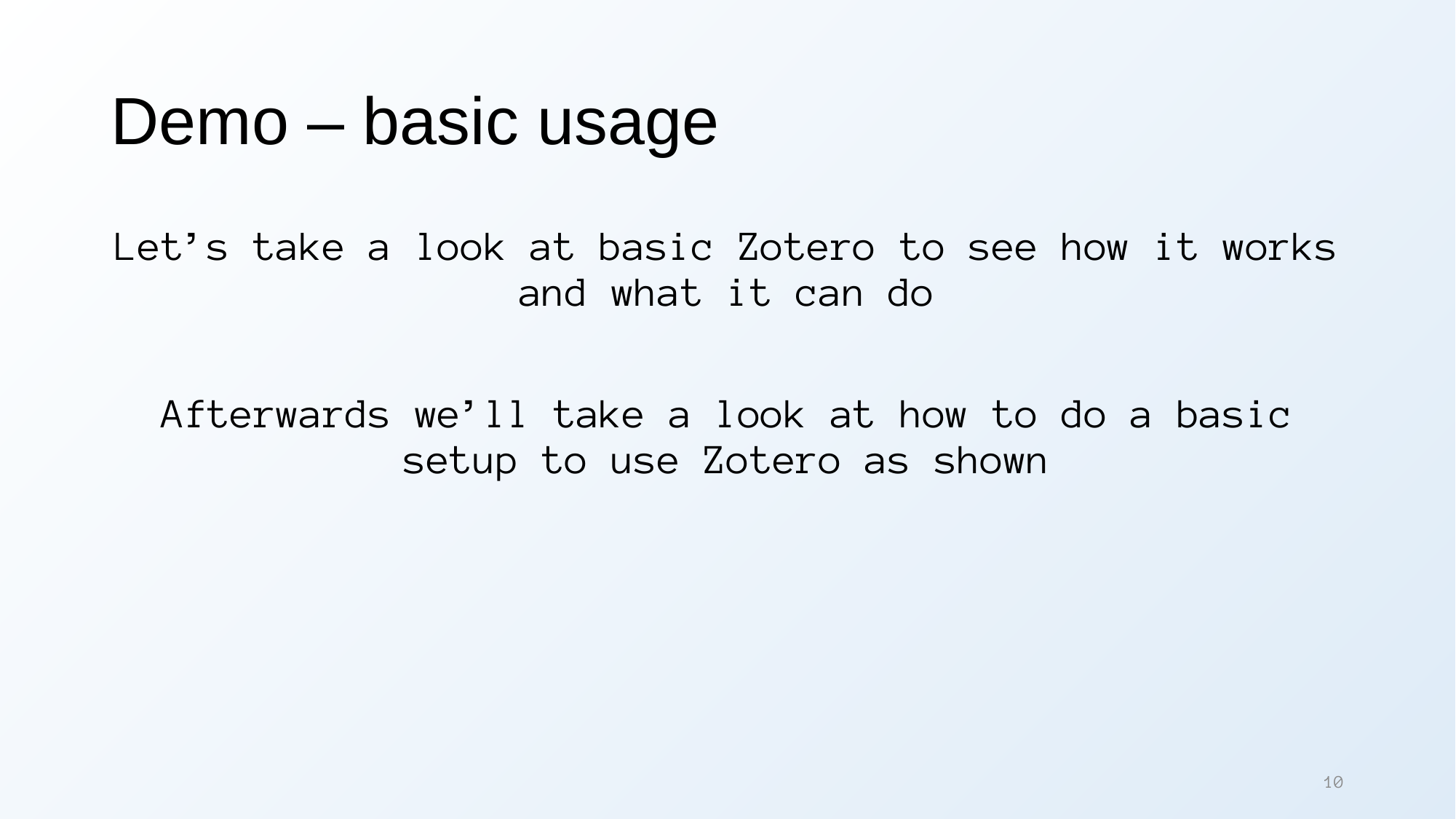

# Demo – basic usage
Let’s take a look at basic Zotero to see how it works and what it can do

Afterwards we’ll take a look at how to do a basic setup to use Zotero as shown
10